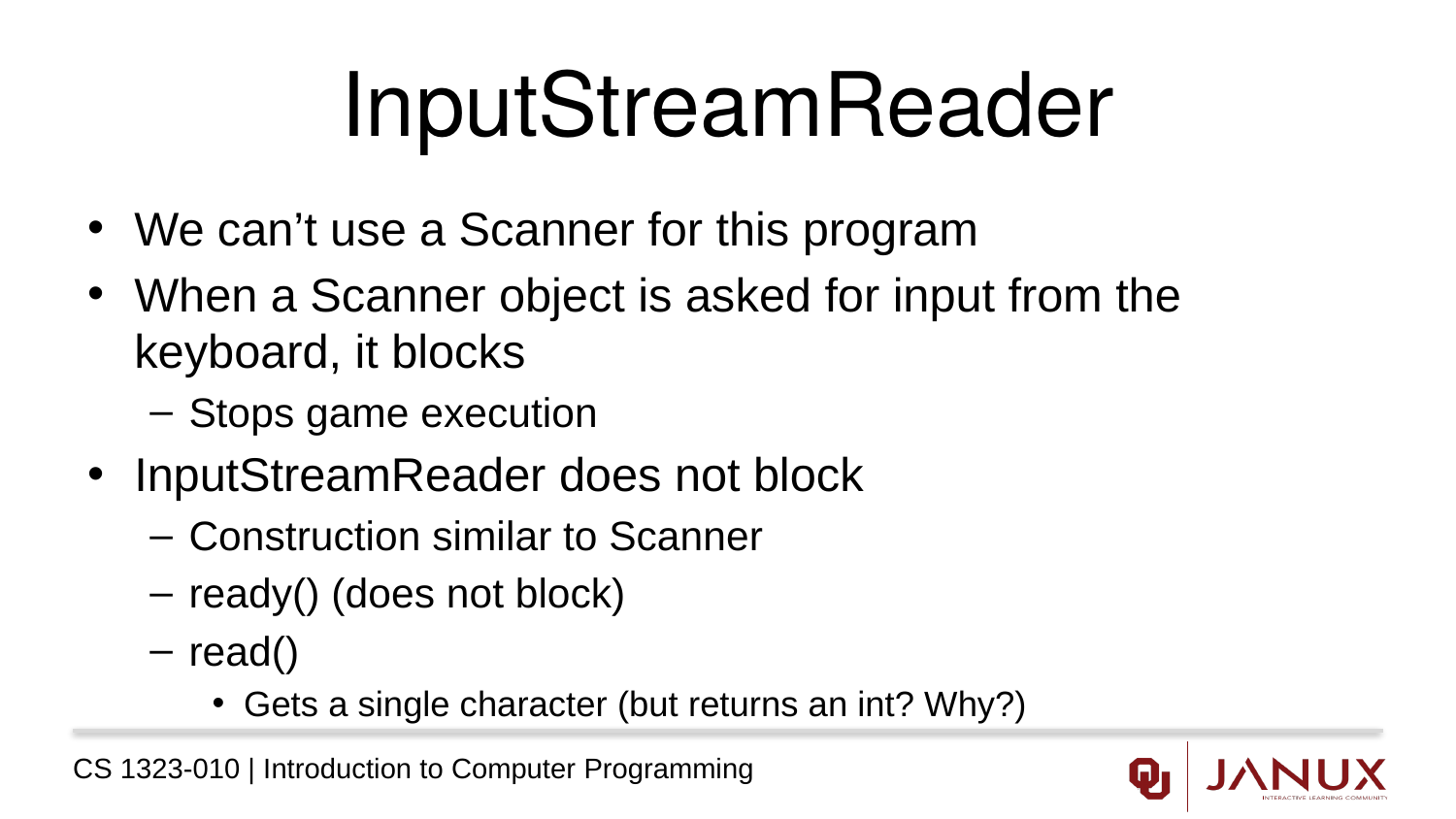

# InputStreamReader
We can’t use a Scanner for this program
When a Scanner object is asked for input from the keyboard, it blocks
Stops game execution
InputStreamReader does not block
Construction similar to Scanner
ready() (does not block)
read()
Gets a single character (but returns an int? Why?)